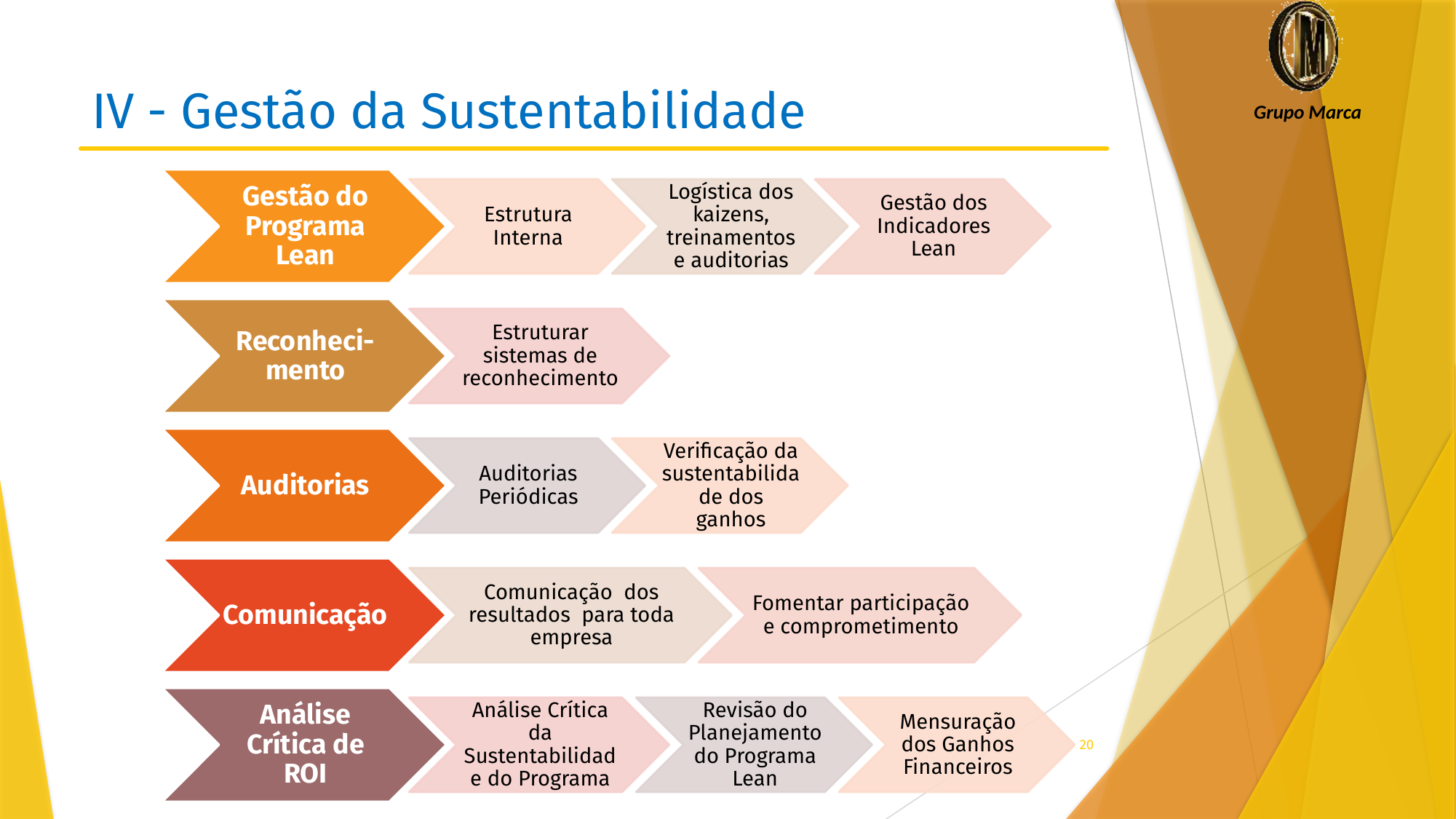

# IV - Gestão da Sustentabilidade
Gestão do Programa Lean
Estrutura Interna
Logística dos kaizens, treinamentos e auditorias
Gestão dos Indicadores Lean
Reconheci-mento
Estruturar sistemas de reconhecimento
Auditorias
Auditorias Periódicas
Verificação da sustentabilidade dos ganhos
Comunicação
Comunicação  dos resultados  para toda empresa
Fomentar participação e comprometimento
Análise Crítica de ROI
Análise Crítica da Sustentabilidade do Programa
Revisão do Planejamento do Programa Lean
Mensuração dos Ganhos Financeiros
20